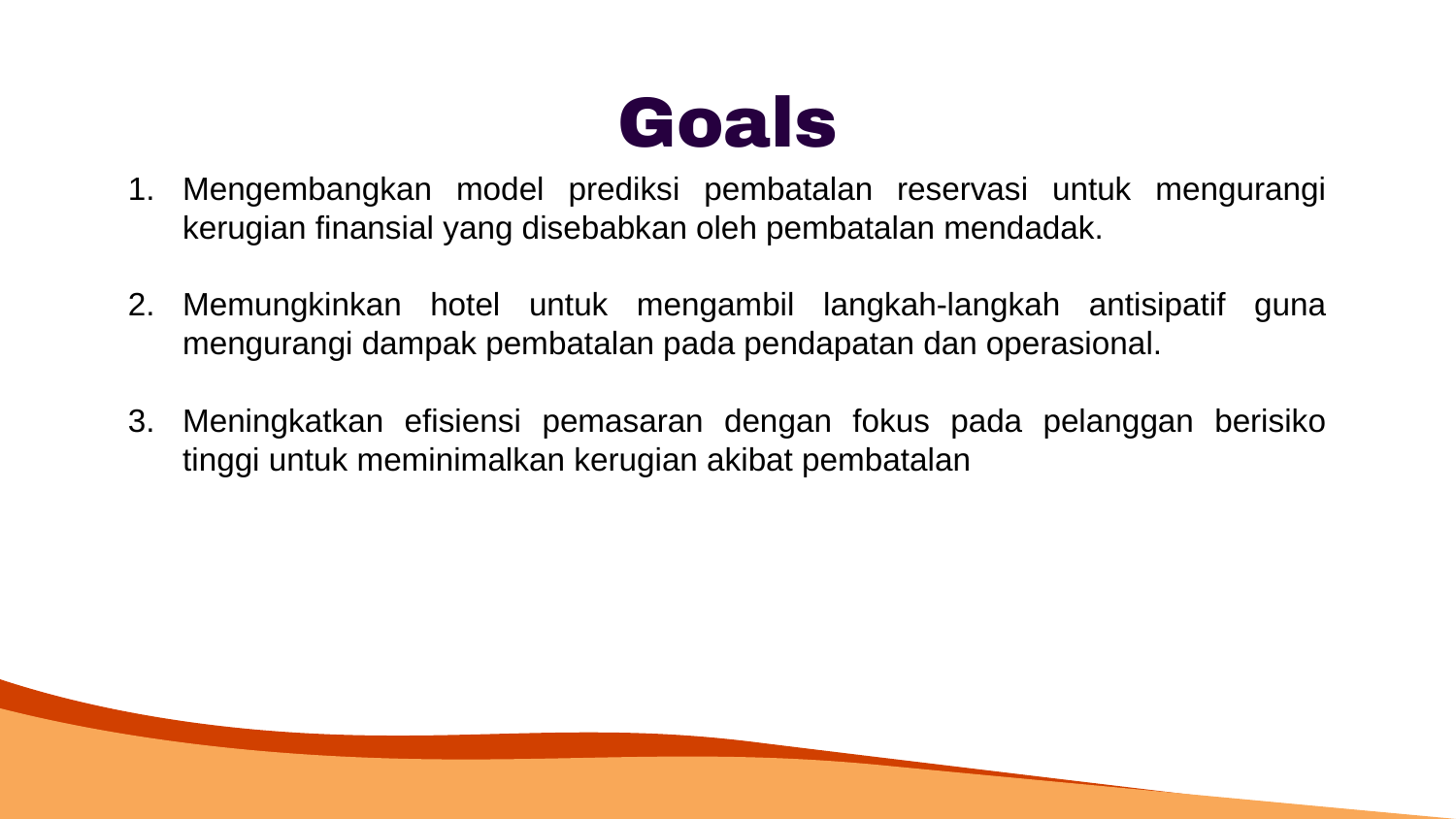

# Goals
Mengembangkan model prediksi pembatalan reservasi untuk mengurangi kerugian finansial yang disebabkan oleh pembatalan mendadak.

Memungkinkan hotel untuk mengambil langkah-langkah antisipatif guna mengurangi dampak pembatalan pada pendapatan dan operasional.

Meningkatkan efisiensi pemasaran dengan fokus pada pelanggan berisiko tinggi untuk meminimalkan kerugian akibat pembatalan